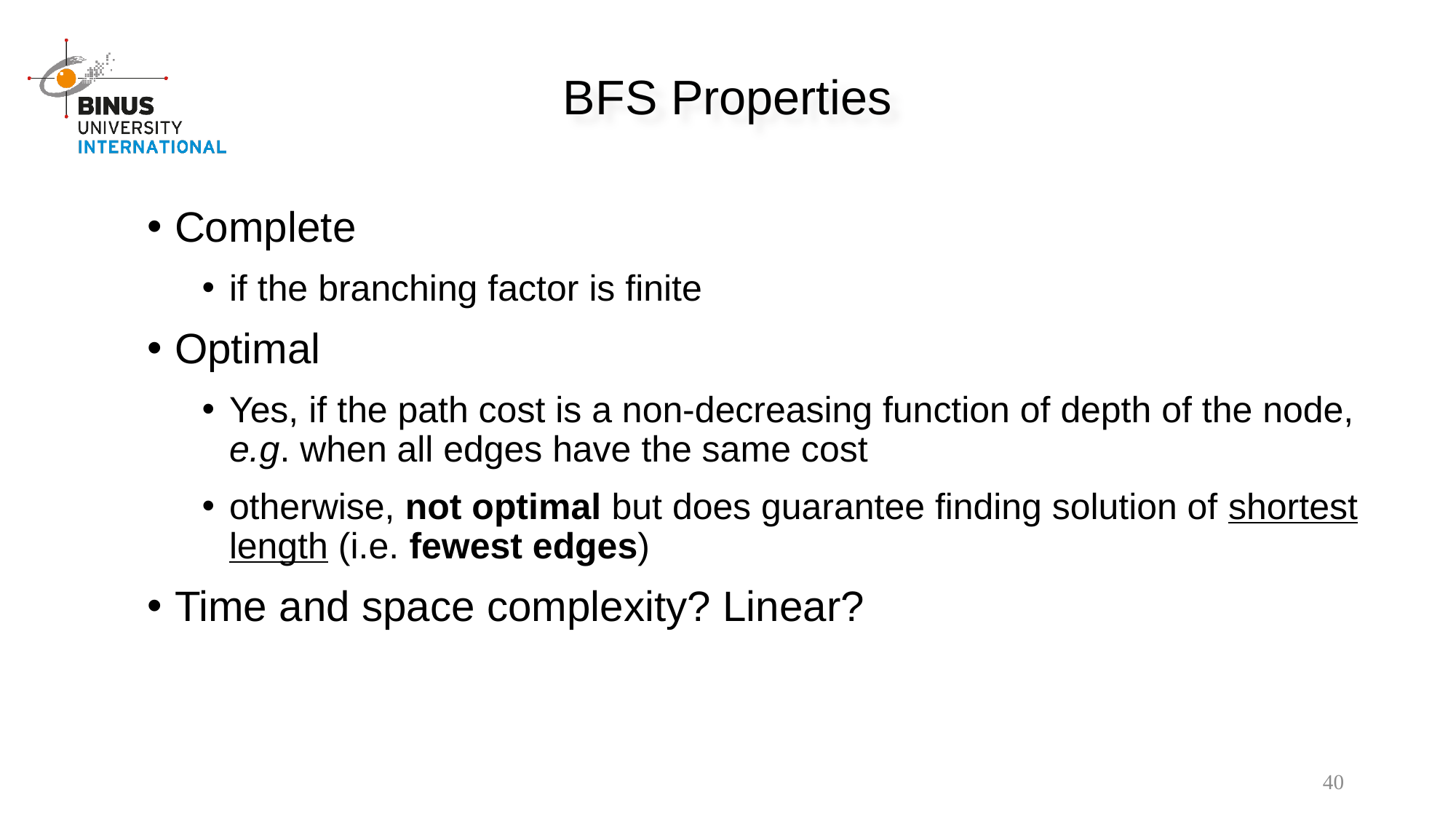

BFS Properties
Complete
if the branching factor is finite
Optimal
Yes, if the path cost is a non-decreasing function of depth of the node, e.g. when all edges have the same cost
otherwise, not optimal but does guarantee finding solution of shortest length (i.e. fewest edges)
Time and space complexity? Linear?
40